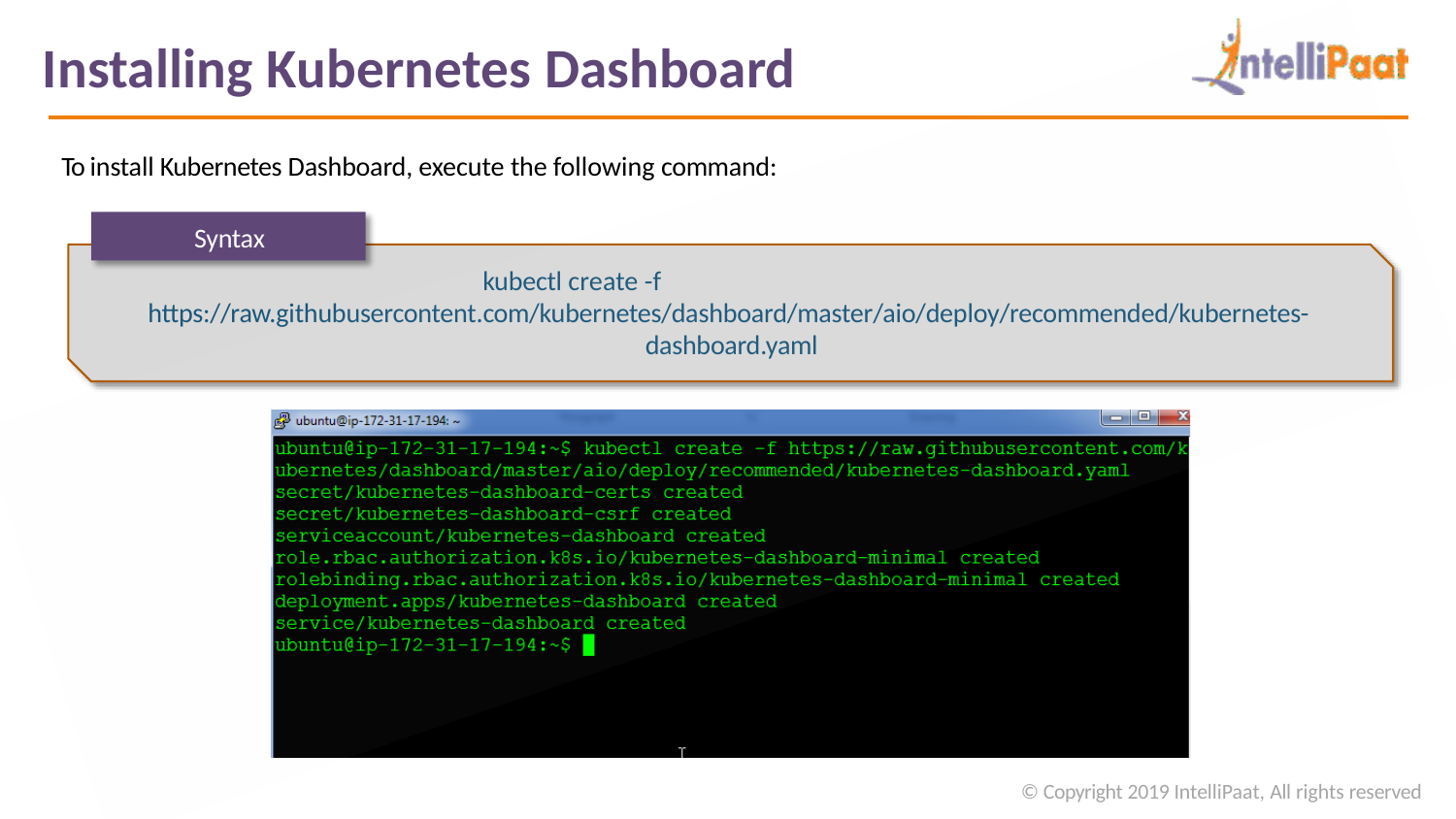

# Installing Kubernetes Dashboard
To install Kubernetes Dashboard, execute the following command:

Syntax
kubectl create -f                                                   https://raw.githubusercontent.com/kubernetes/dashboard/master/aio/deploy/recommended/kubernetes-  dashboard.yaml

© Copyright 2019 IntelliPaat, All rights reserved